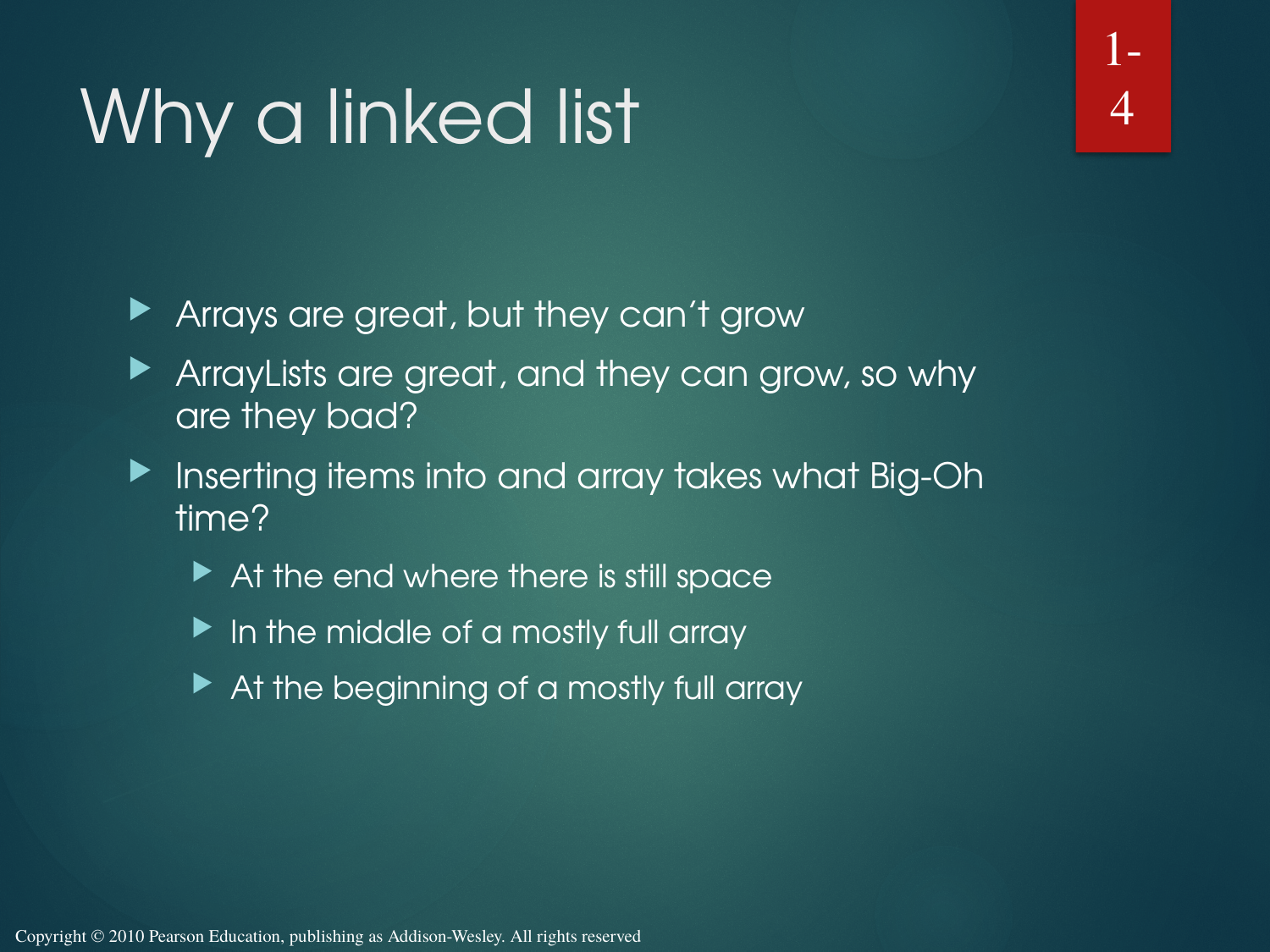

1-4
# Why a linked list
Arrays are great, but they can’t grow
ArrayLists are great, and they can grow, so why are they bad?
Inserting items into and array takes what Big-Oh time?
At the end where there is still space
In the middle of a mostly full array
At the beginning of a mostly full array